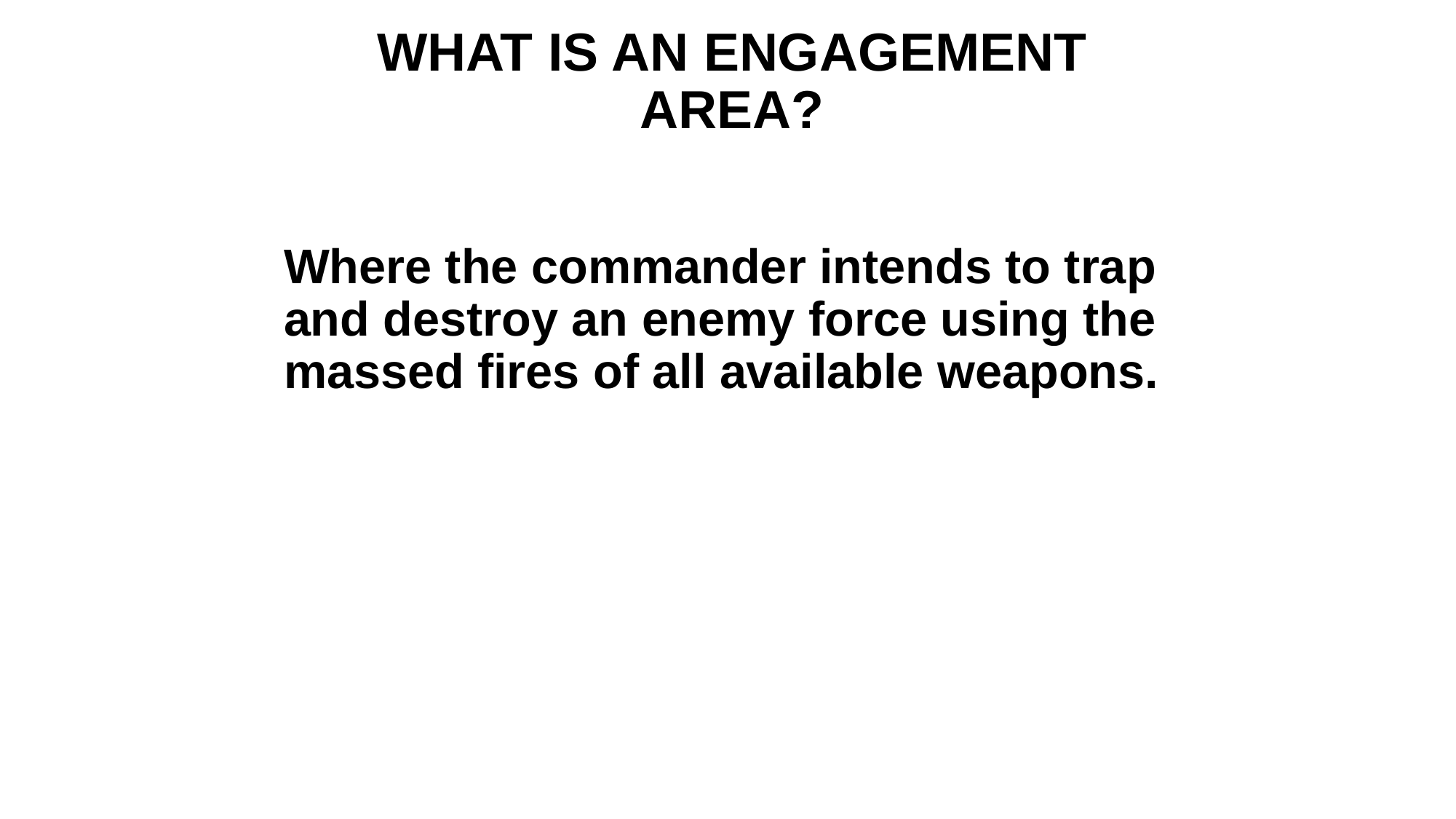

# WHAT IS AN ENGAGEMENT AREA?
Where the commander intends to trap and destroy an enemy force using the massed fires of all available weapons.